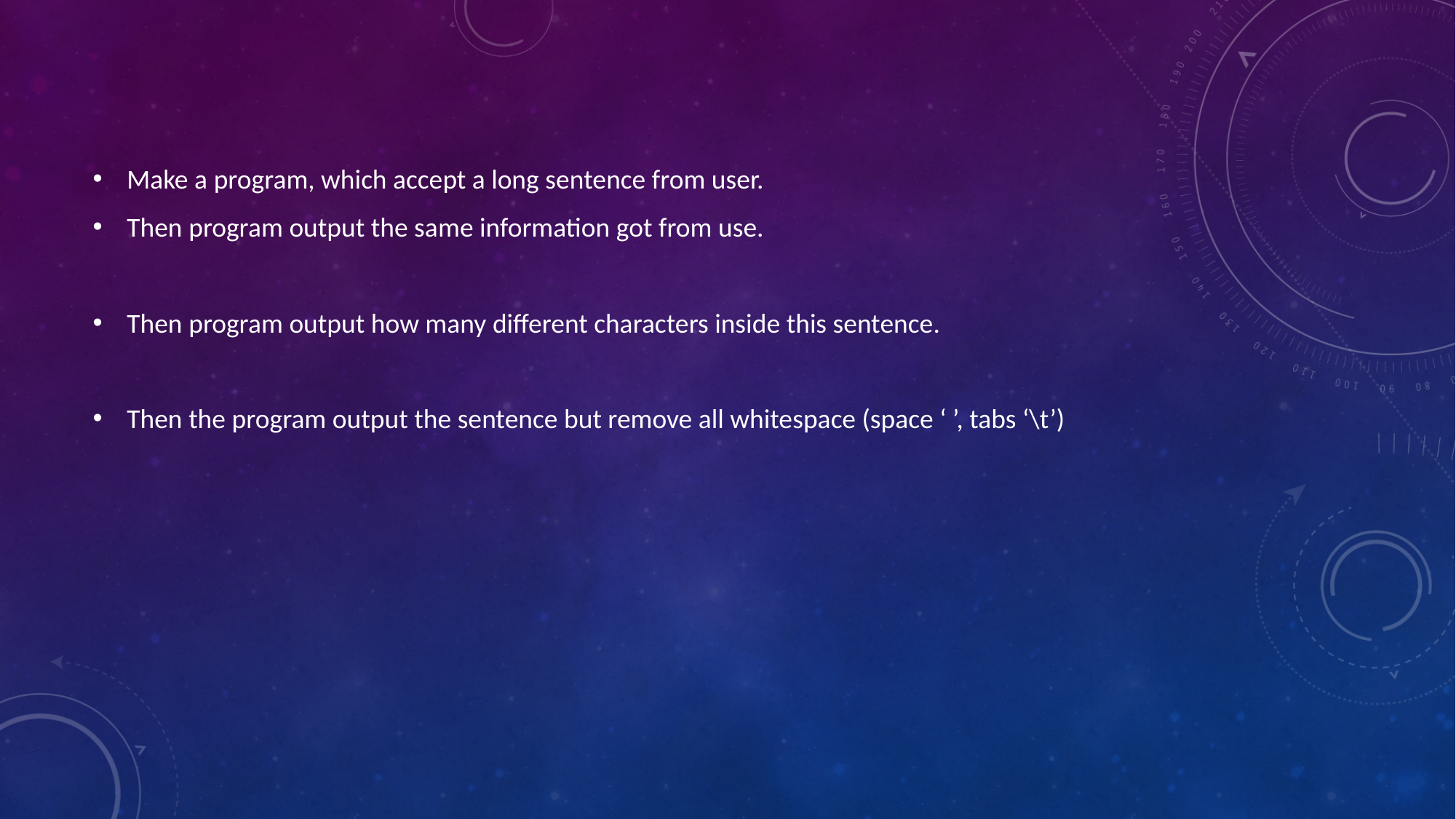

Make a program, which accept a long sentence from user.
Then program output the same information got from use.

Then program output how many different characters inside this sentence.

Then the program output the sentence but remove all whitespace (space ‘ ’, tabs ‘\t’)